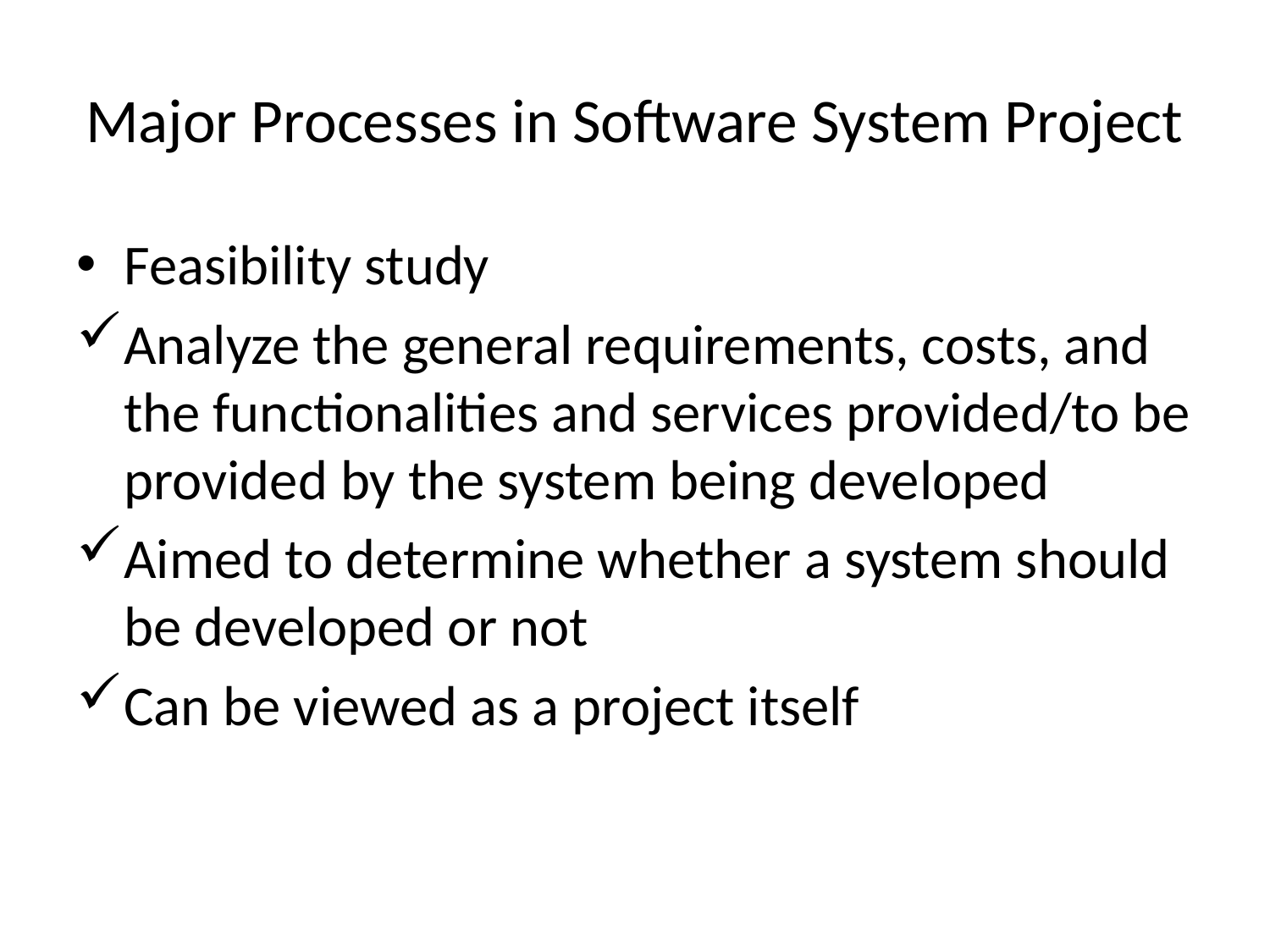

# Major Processes in Software System Project
Feasibility study
Analyze the general requirements, costs, and the functionalities and services provided/to be provided by the system being developed
Aimed to determine whether a system should be developed or not
Can be viewed as a project itself